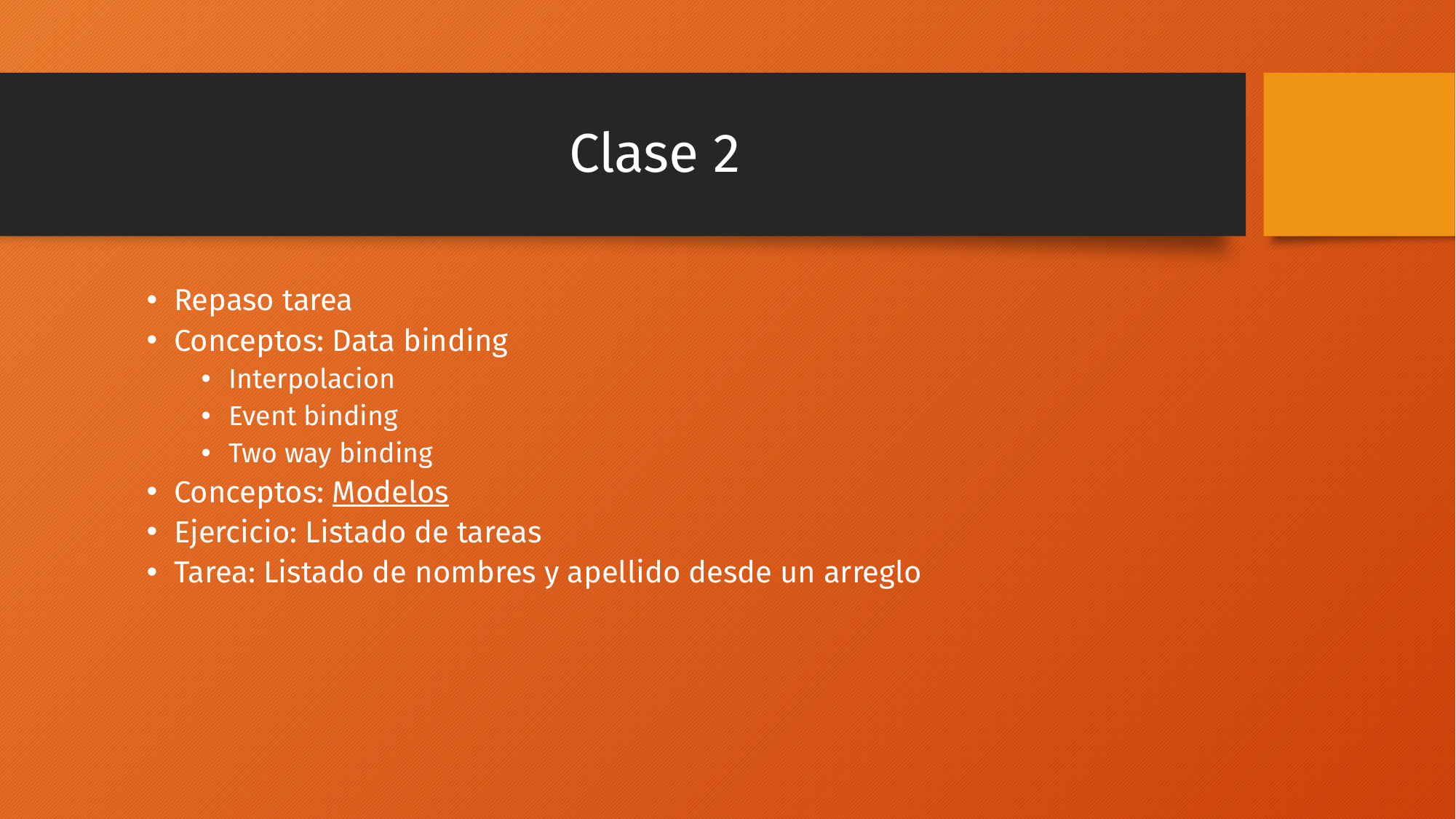

# Clase 2
Repaso tarea
Conceptos: Data binding
Interpolacion
Event binding
Two way binding
Conceptos: Modelos
Ejercicio: Listado de tareas
Tarea: Listado de nombres y apellido desde un arreglo